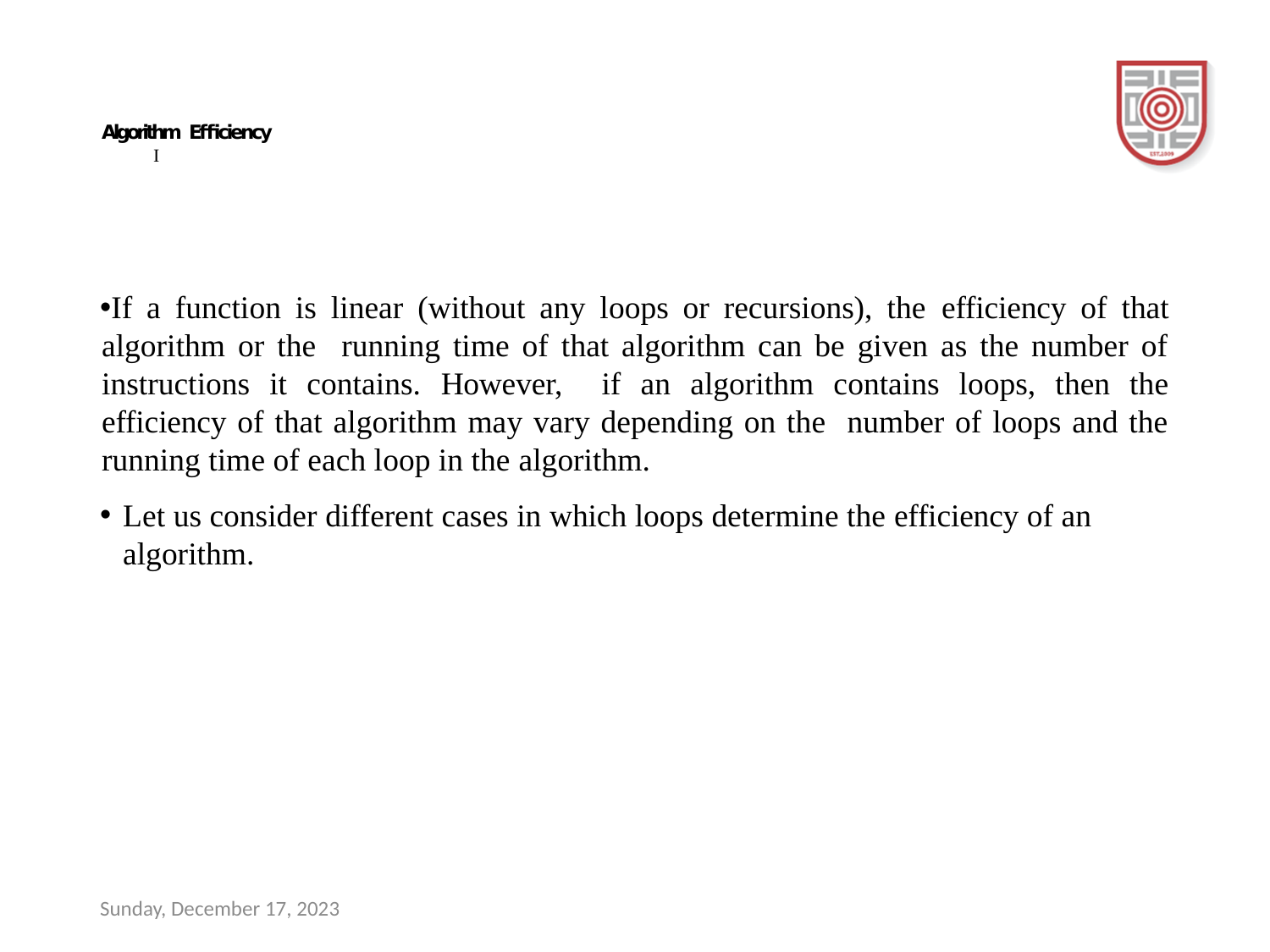

# Algorithm Efficiency I

If a function is linear (without any loops or recursions), the efficiency of that algorithm or the  running time of that algorithm can be given as the number of instructions it contains. However,  if an algorithm contains loops, then the efficiency of that algorithm may vary depending on the  number of loops and the running time of each loop in the algorithm.
Let us consider different cases in which loops determine the efficiency of an algorithm.

Sunday, December 17, 2023